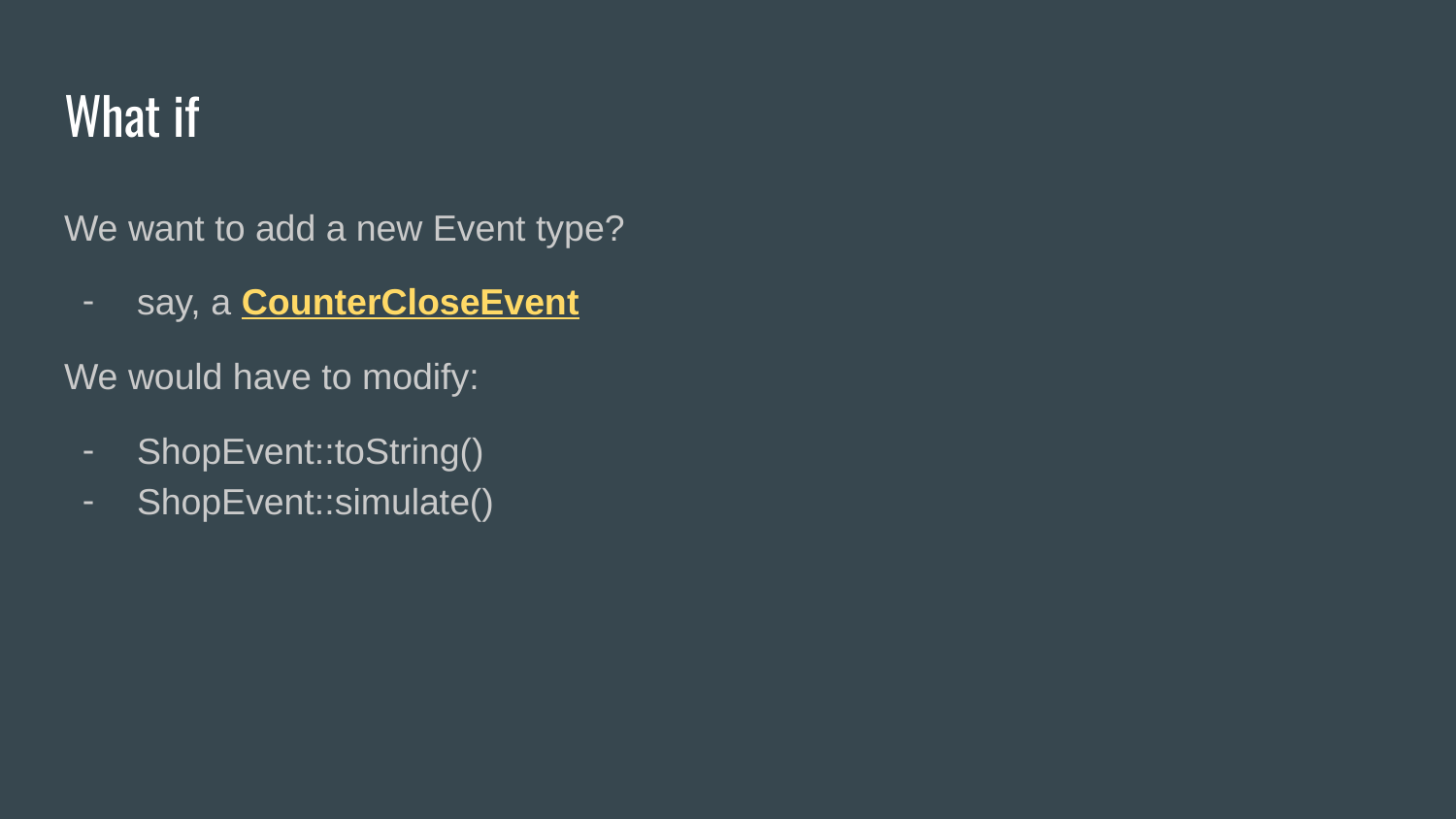

# What if
We want to add a new Event type?
say, a CounterCloseEvent
We would have to modify:
ShopEvent::toString()
ShopEvent::simulate()